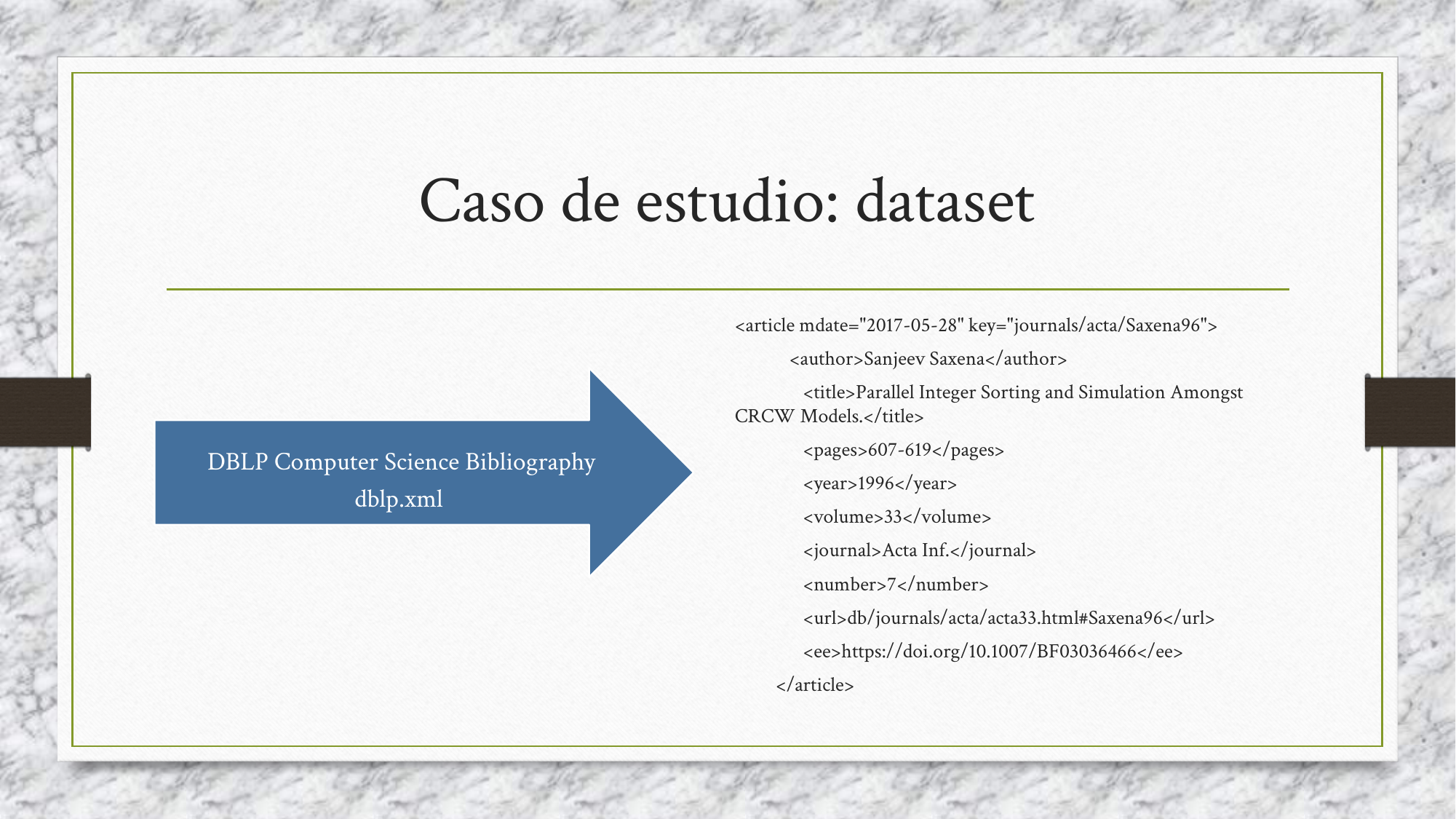

# Caso de estudio: dataset
<article mdate="2017-05-28" key="journals/acta/Saxena96">
            <author>Sanjeev Saxena</author>
               <title>Parallel Integer Sorting and Simulation Amongst CRCW Models.</title>
               <pages>607-619</pages>
               <year>1996</year>
               <volume>33</volume>
               <journal>Acta Inf.</journal>
               <number>7</number>
               <url>db/journals/acta/acta33.html#Saxena96</url>
               <ee>https://doi.org/10.1007/BF03036466</ee>
         </article>

DBLP Computer Science Bibliography
dblp.xml